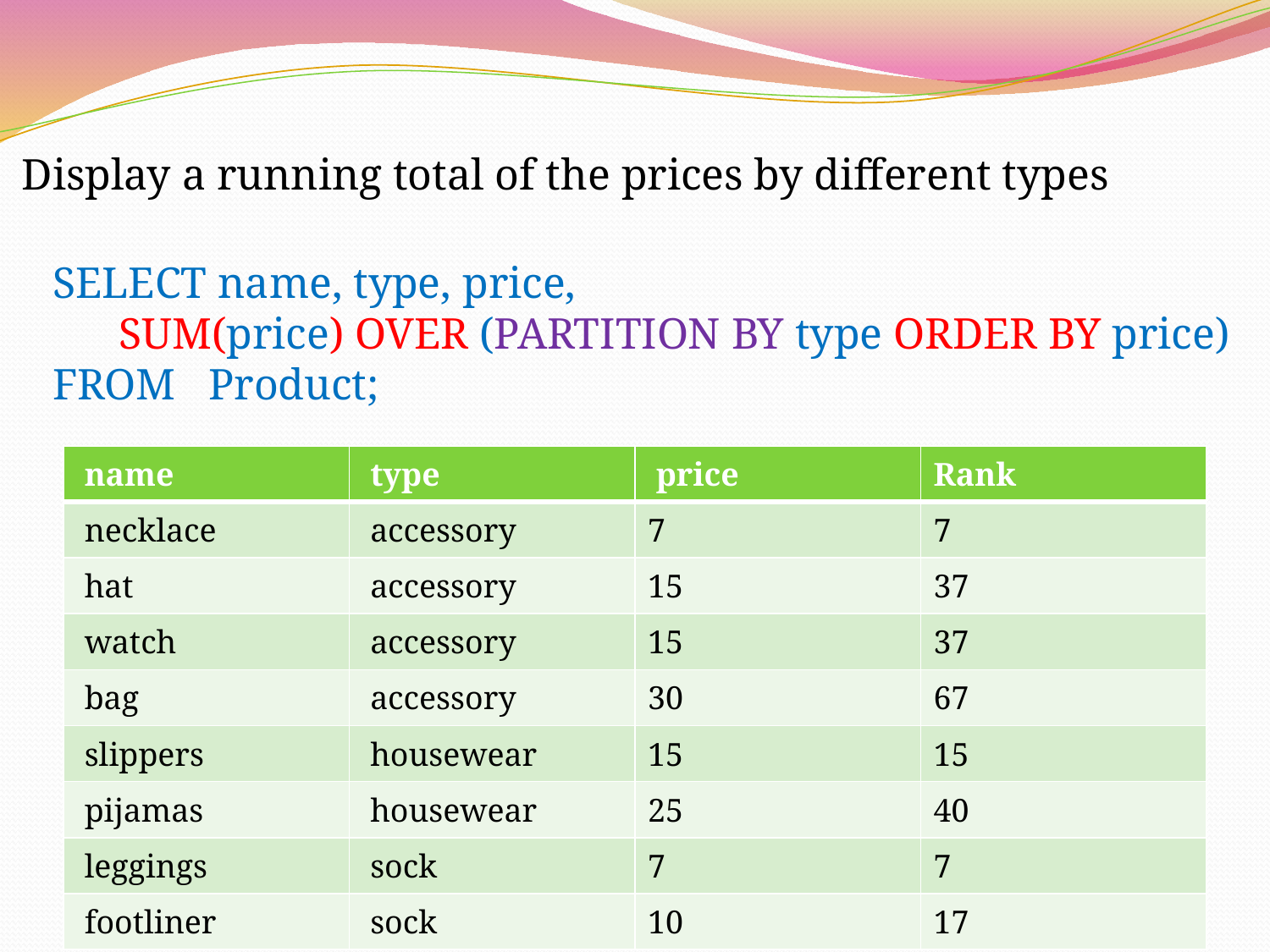

#
Display a running total of the prices by different types
SELECT name, type, price,
      SUM(price) OVER (PARTITION BY type ORDER BY price)
FROM   Product;
| name | type | price | Rank |
| --- | --- | --- | --- |
| necklace | accessory | 7 | 7 |
| hat | accessory | 15 | 37 |
| watch | accessory | 15 | 37 |
| bag | accessory | 30 | 67 |
| slippers | housewear | 15 | 15 |
| pijamas | housewear | 25 | 40 |
| leggings | sock | 7 | 7 |
| footliner | sock | 10 | 17 |